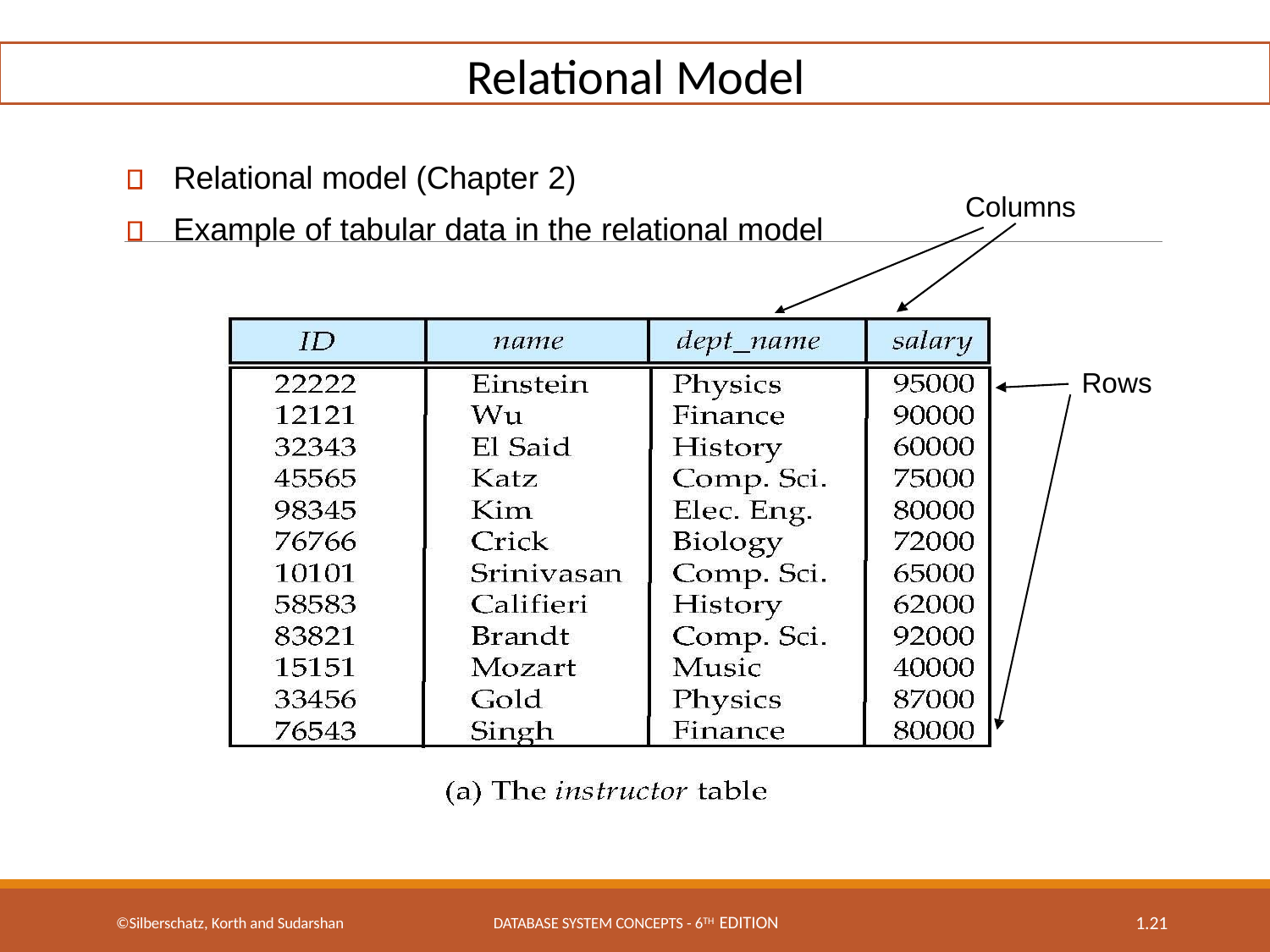

Relational Model
Relational model (Chapter 2)
Example of tabular data in the relational model

Columns

Rows

©Silberschatz, Korth and Sudarshan
Database System Concepts - 6th Edition
1.21